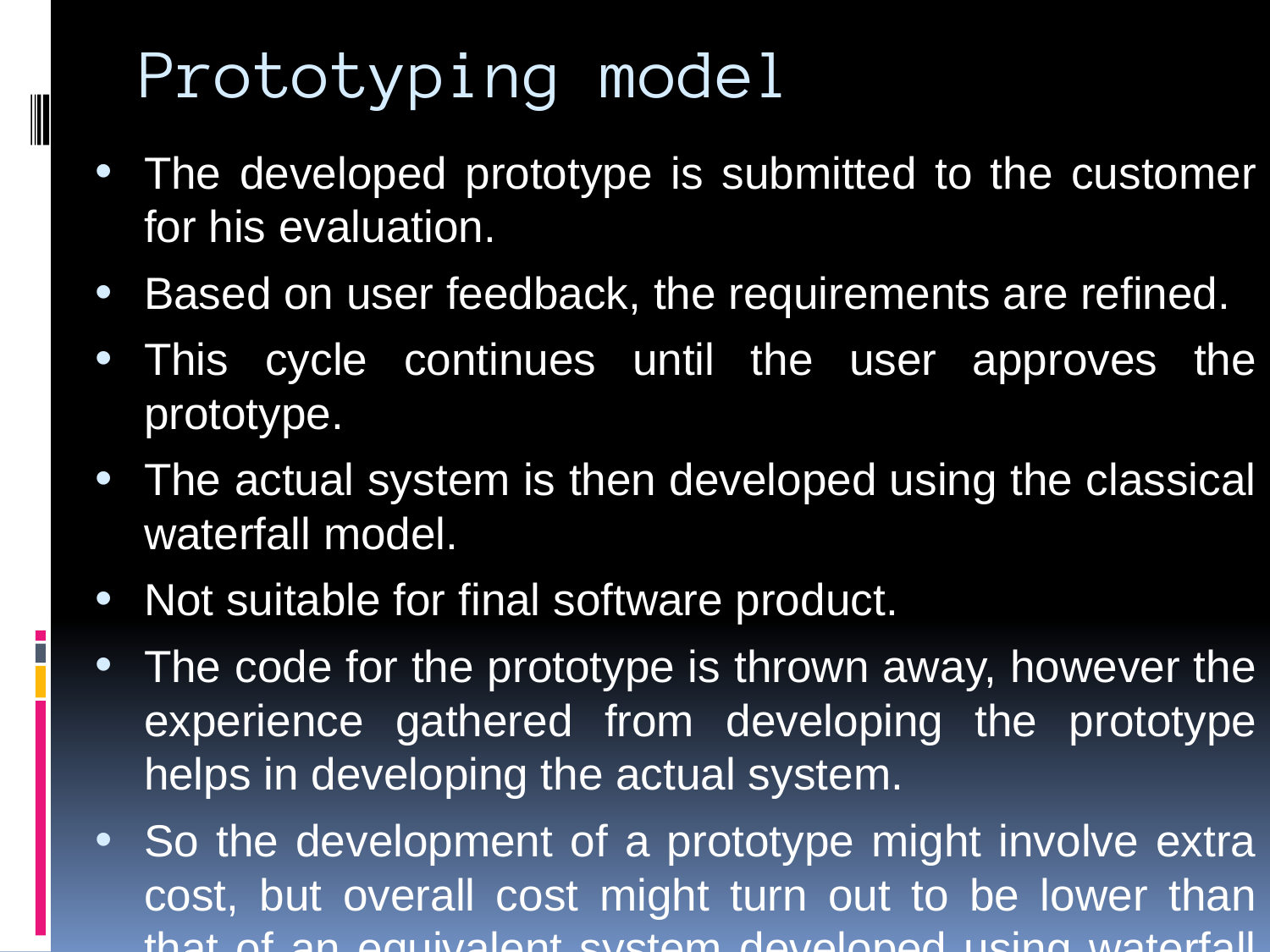

# Prototyping model
The developed prototype is submitted to the customer for his evaluation.
Based on user feedback, the requirements are refined.
This cycle continues until the user approves the prototype.
The actual system is then developed using the classical waterfall model.
Not suitable for final software product.
The code for the prototype is thrown away, however the experience gathered from developing the prototype helps in developing the actual system.
So the development of a prototype might involve extra cost, but overall cost might turn out to be lower than that of an equivalent system developed using waterfall model.